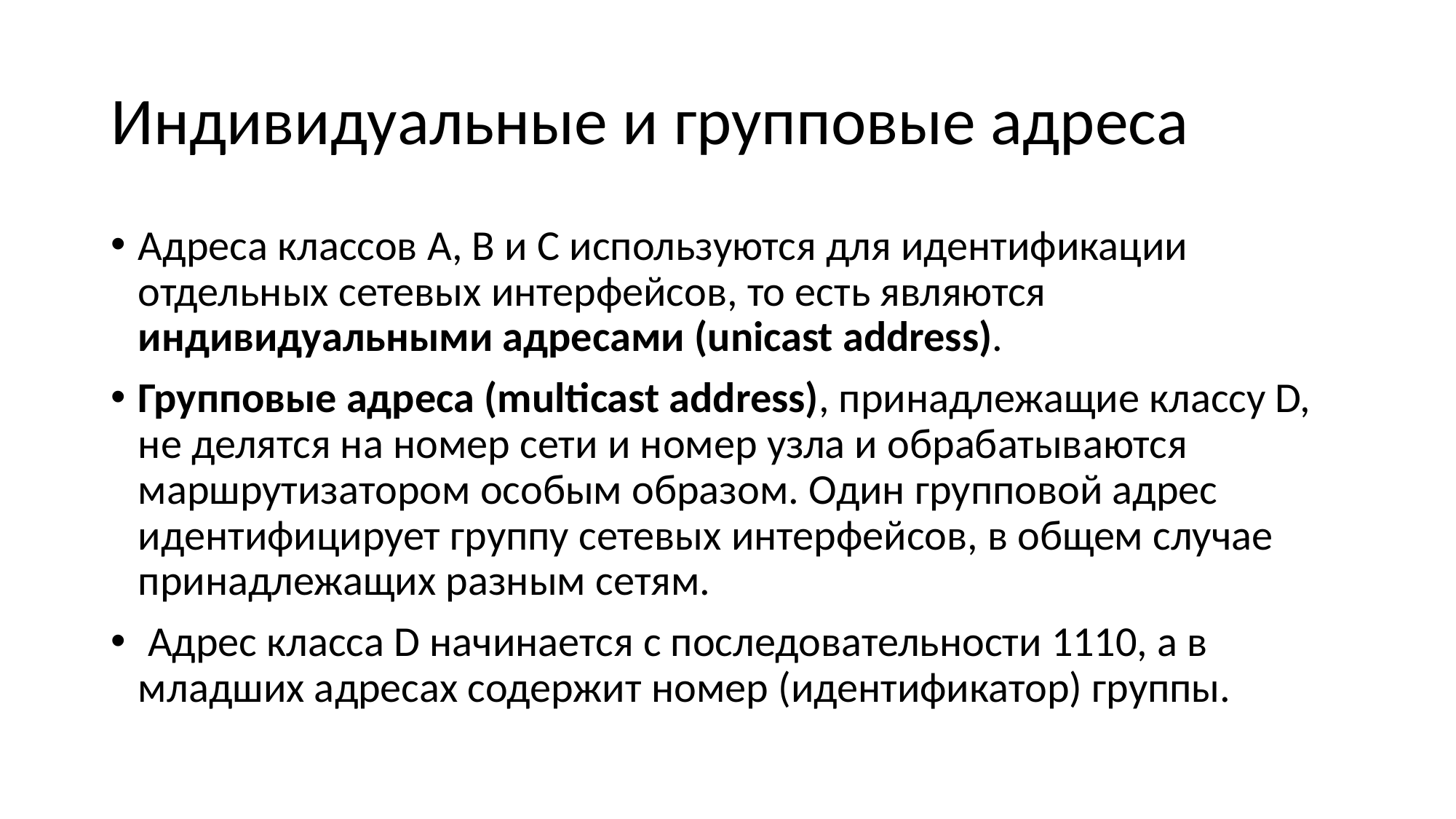

# Индивидуальные и групповые адреса
Адреса классов А, В и С используются для идентификации отдельных сетевых интерфейсов, то есть являются индивидуальными адресами (unicast address).
Групповые адреса (multicast address), принадлежащие классу D, не делятся на номер сети и номер узла и обрабатываются маршрутизатором особым образом. Один групповой адрес идентифицирует группу сетевых интерфейсов, в общем случае принадлежащих разным сетям.
 Адрес класса D начинается с последовательности 1110, а в младших адресах содержит номер (идентификатор) группы.